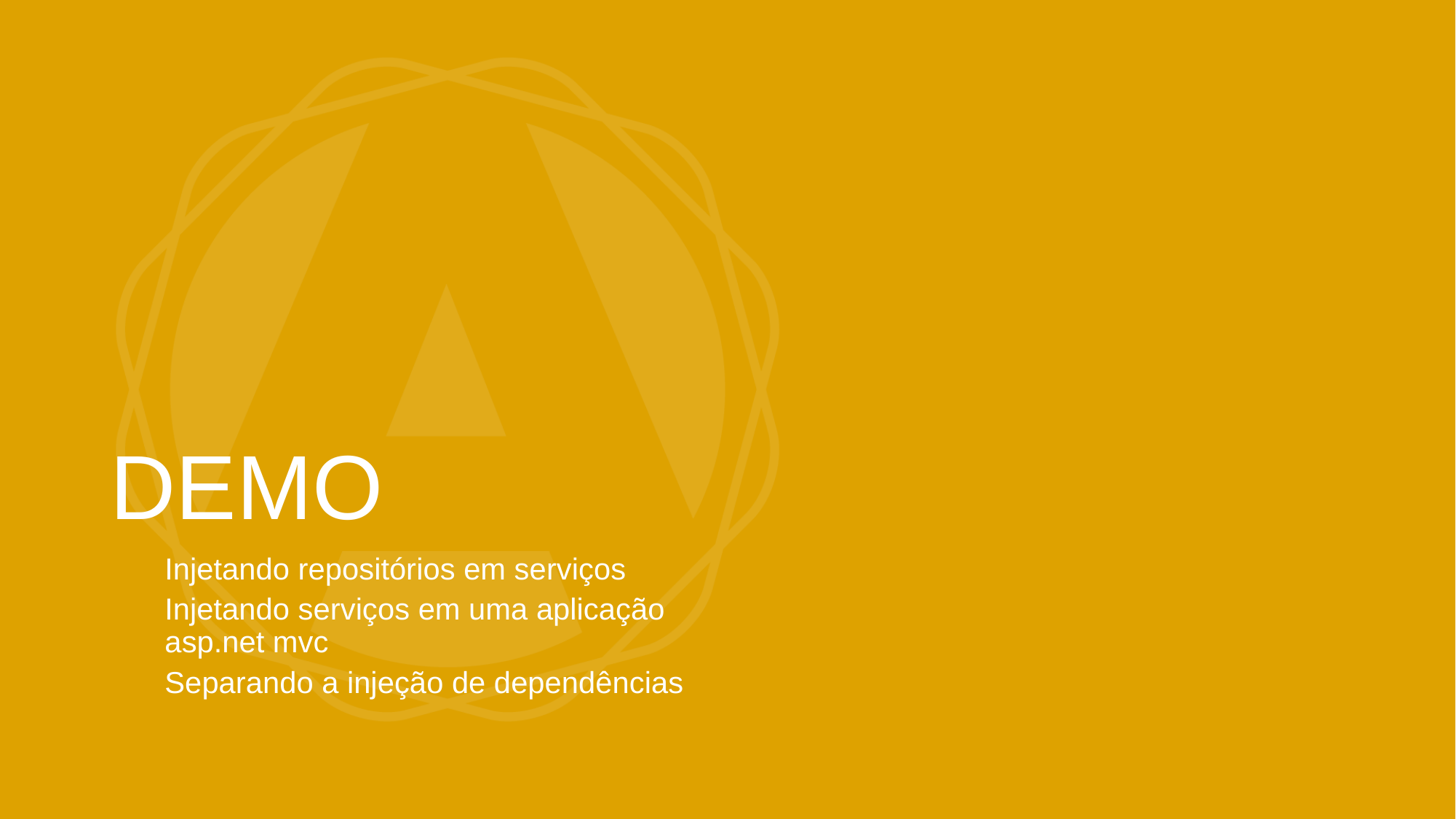

# DEMO
Injetando repositórios em serviços
Injetando serviços em uma aplicação asp.net mvc
Separando a injeção de dependências